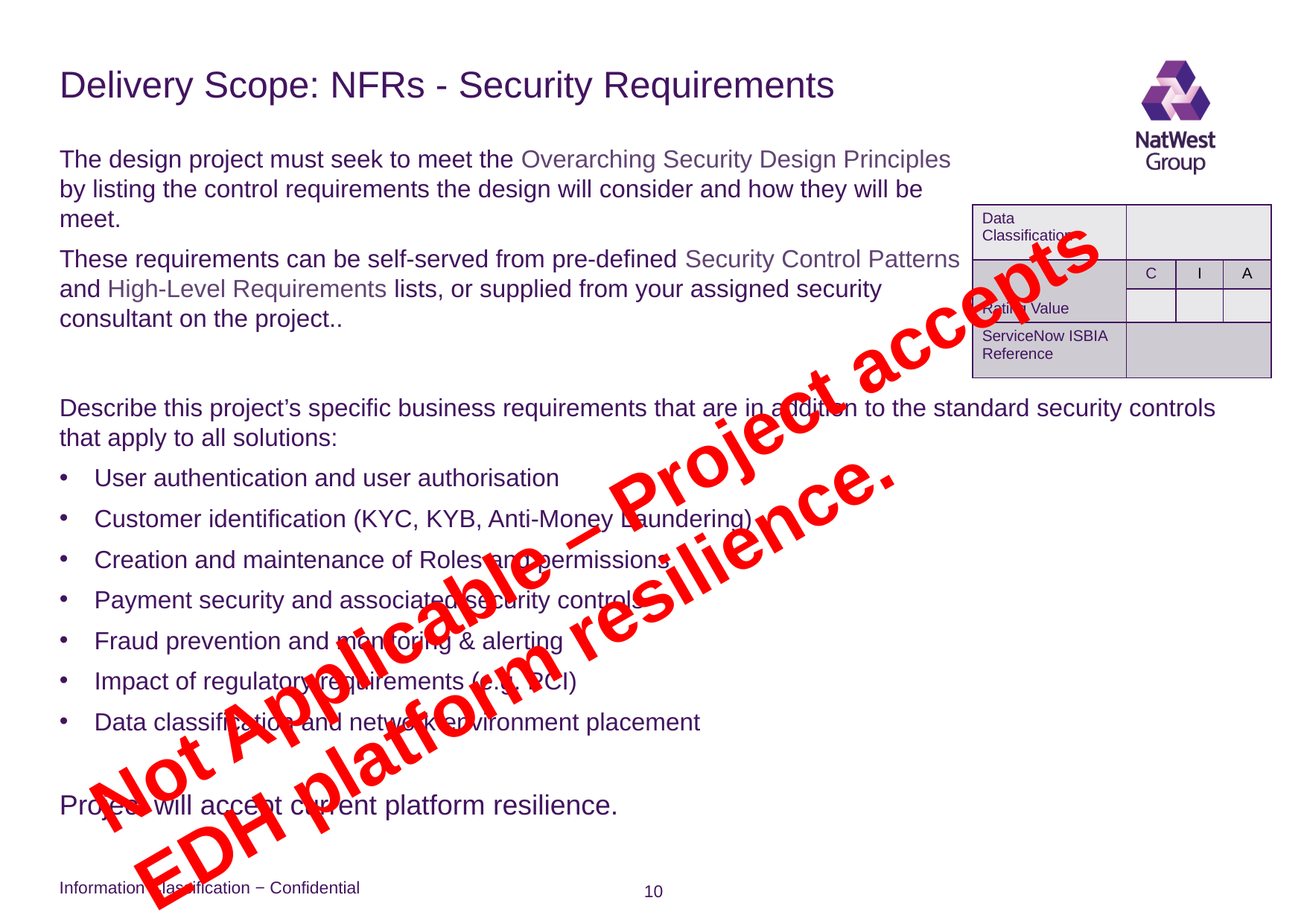

# Delivery Scope: NFRs - Security Requirements
The design project must seek to meet the Overarching Security Design Principles by listing the control requirements the design will consider and how they will be meet.
These requirements can be self-served from pre-defined Security Control Patterns and High-Level Requirements lists, or supplied from your assigned security consultant on the project..

| Data Classification |  |  |  |
| --- | --- | --- | --- |
| Rating Value | C | I | A |
|  |  |  |  |
| ServiceNow ISBIA Reference |  |  |  |
Describe this project’s specific business requirements that are in addition to the standard security controls that apply to all solutions:
User authentication and user authorisation
Customer identification (KYC, KYB, Anti-Money Laundering)
Creation and maintenance of Roles and permissions
Payment security and associated security controls
Fraud prevention and monitoring & alerting
Impact of regulatory requirements (e.g. PCI)
Data classification and network environment placement

Project will accept current platform resilience.

Not Applicable – Project accepts EDH platform resilience.
10